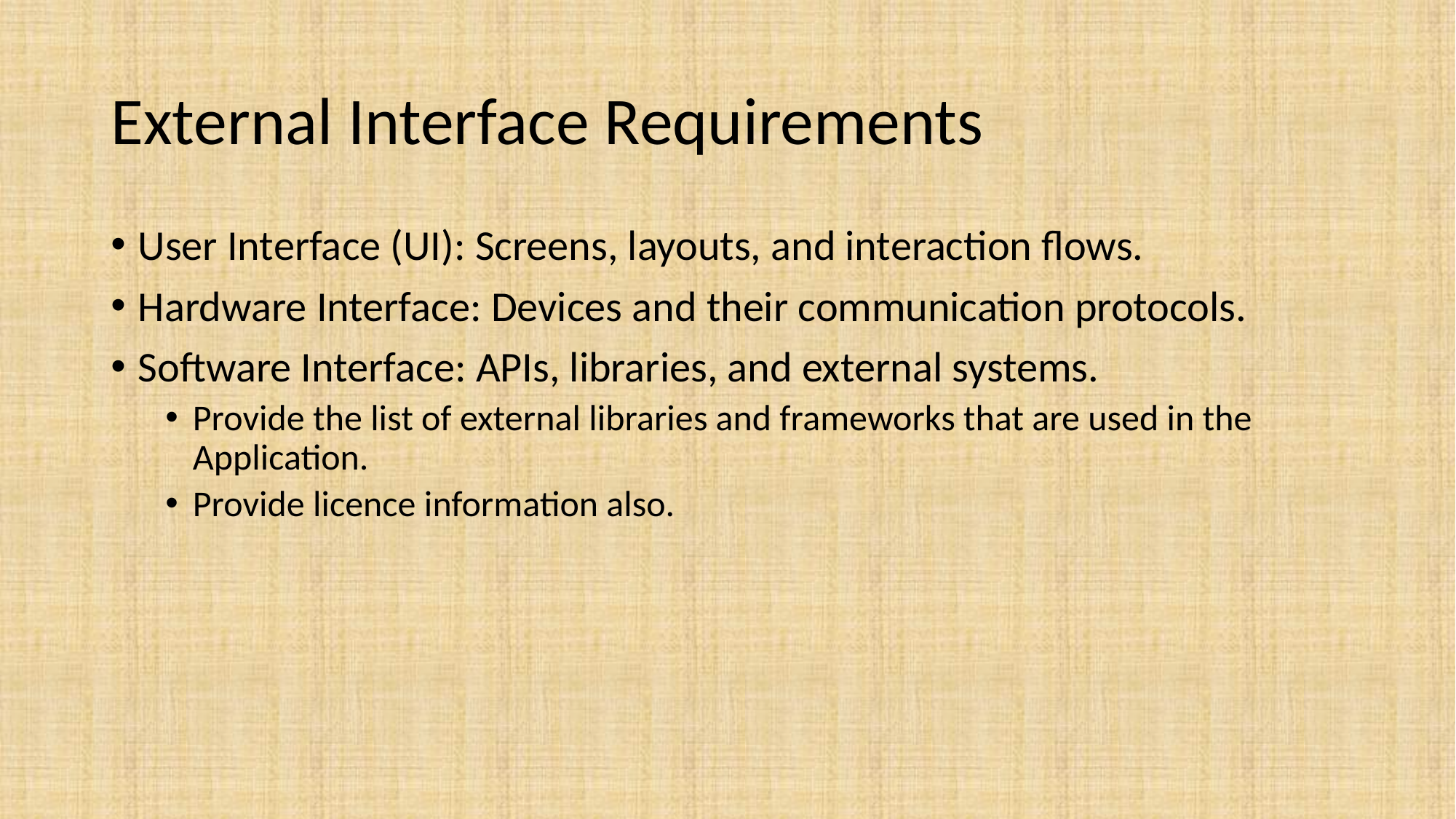

# External Interface Requirements
User Interface (UI): Screens, layouts, and interaction flows.
Hardware Interface: Devices and their communication protocols.
Software Interface: APIs, libraries, and external systems.
Provide the list of external libraries and frameworks that are used in the Application.
Provide licence information also.